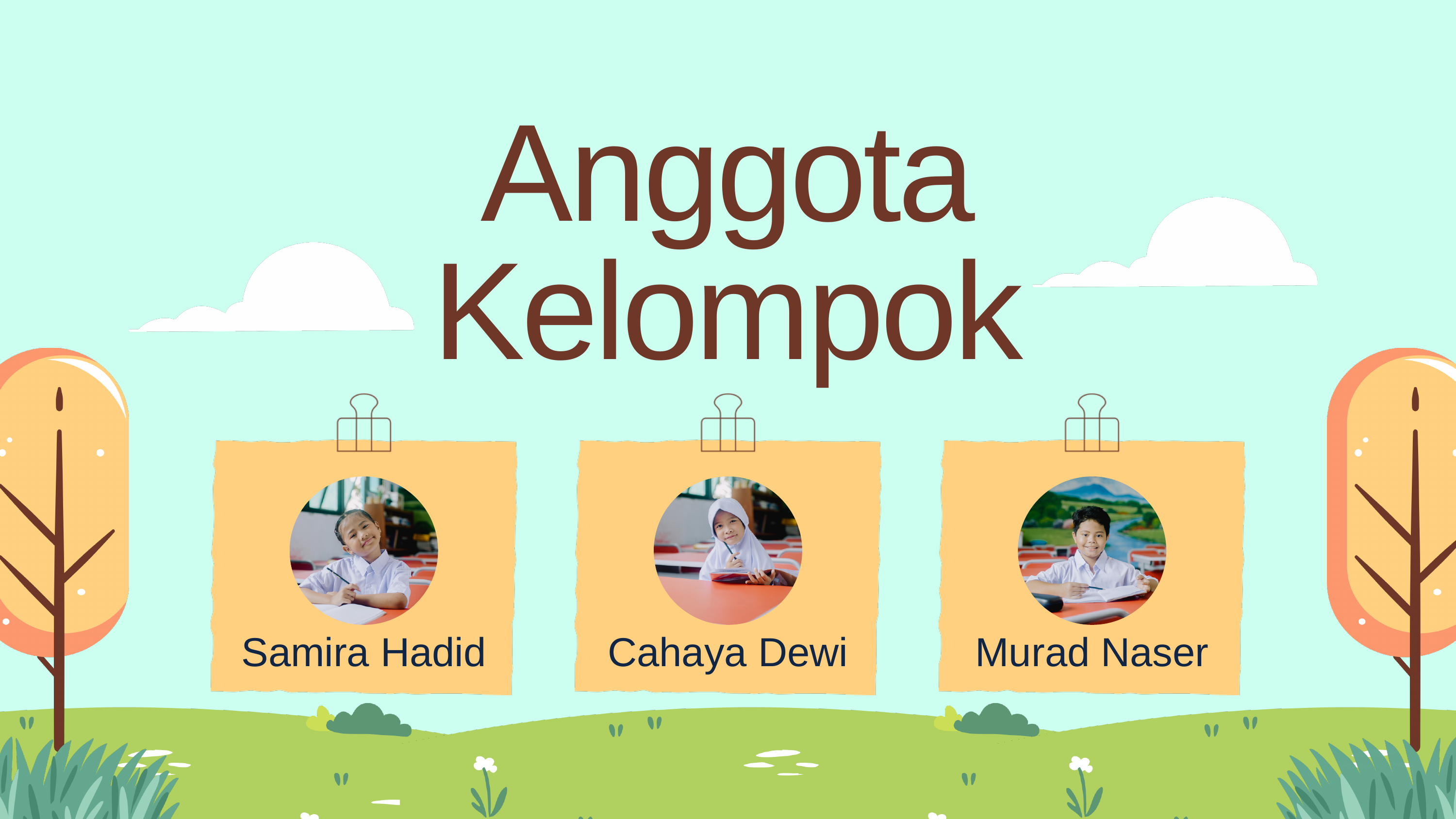

Anggota
Kelompok

Samira Hadid
Cahaya Dewi
Murad Naser